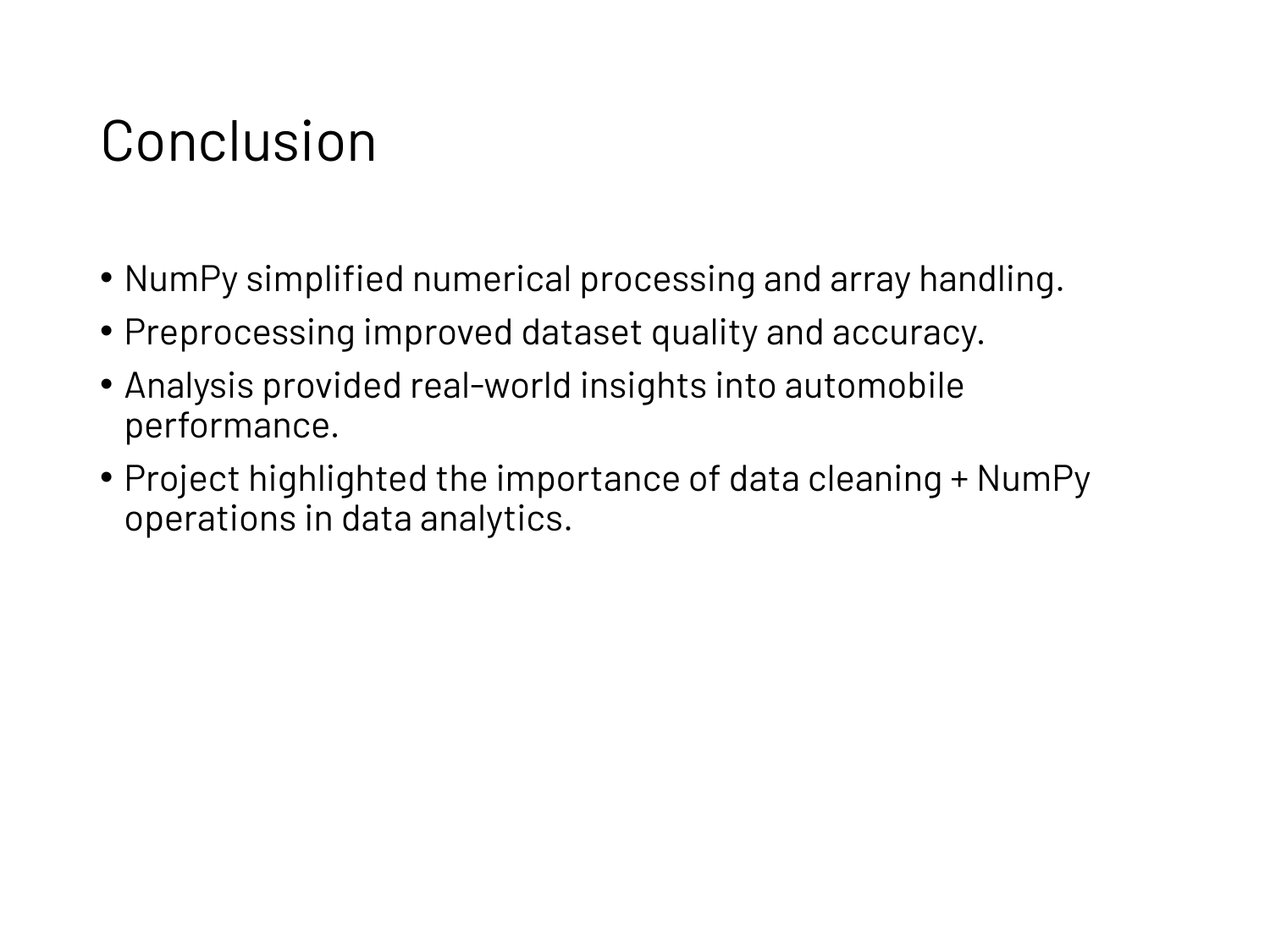

# Conclusion
NumPy simplified numerical processing and array handling.
Preprocessing improved dataset quality and accuracy.
Analysis provided real-world insights into automobile performance.
Project highlighted the importance of data cleaning + NumPy operations in data analytics.